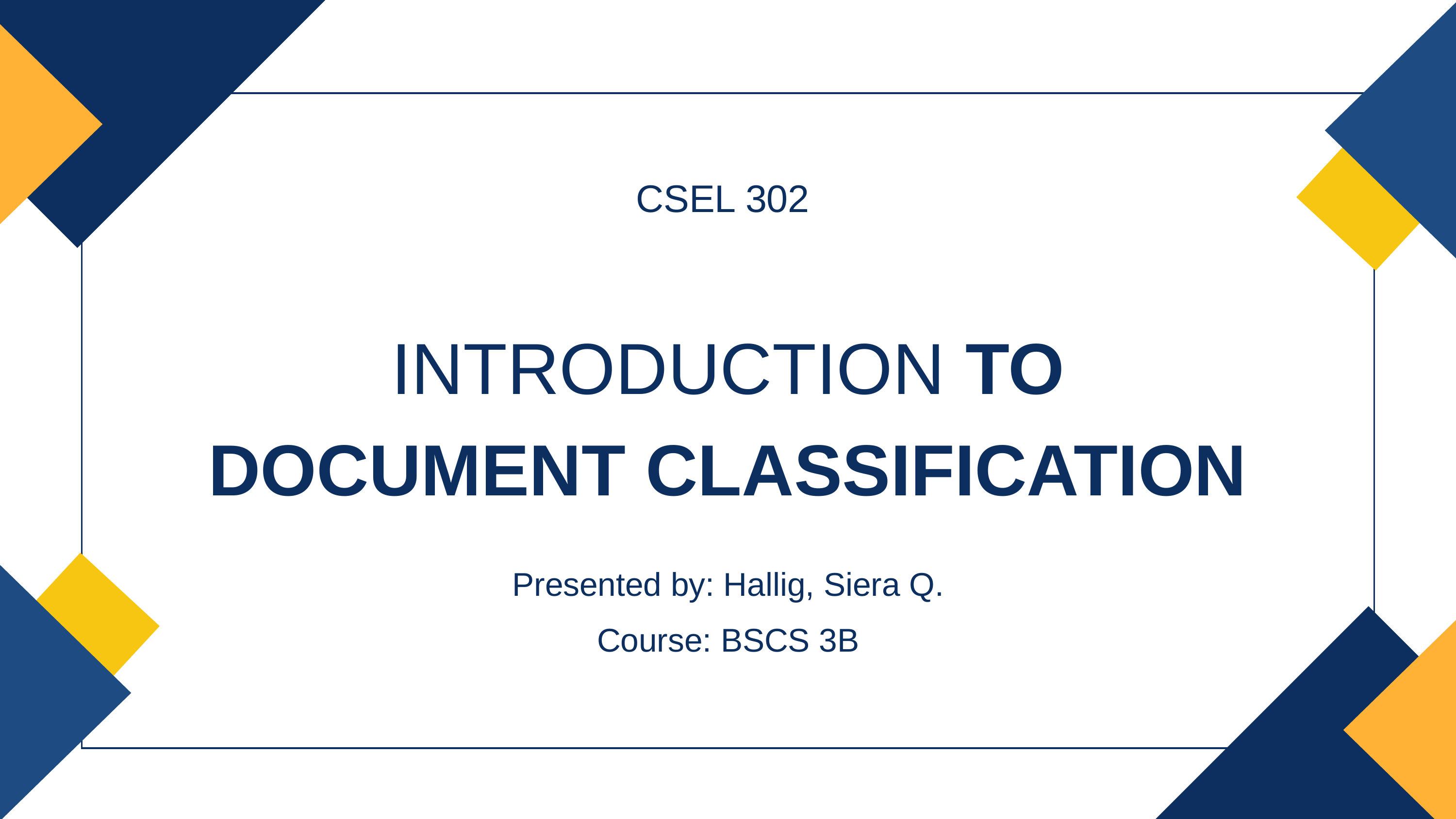

CSEL 302
INTRODUCTION TO DOCUMENT CLASSIFICATION
Presented by: Hallig, Siera Q.
Course: BSCS 3B